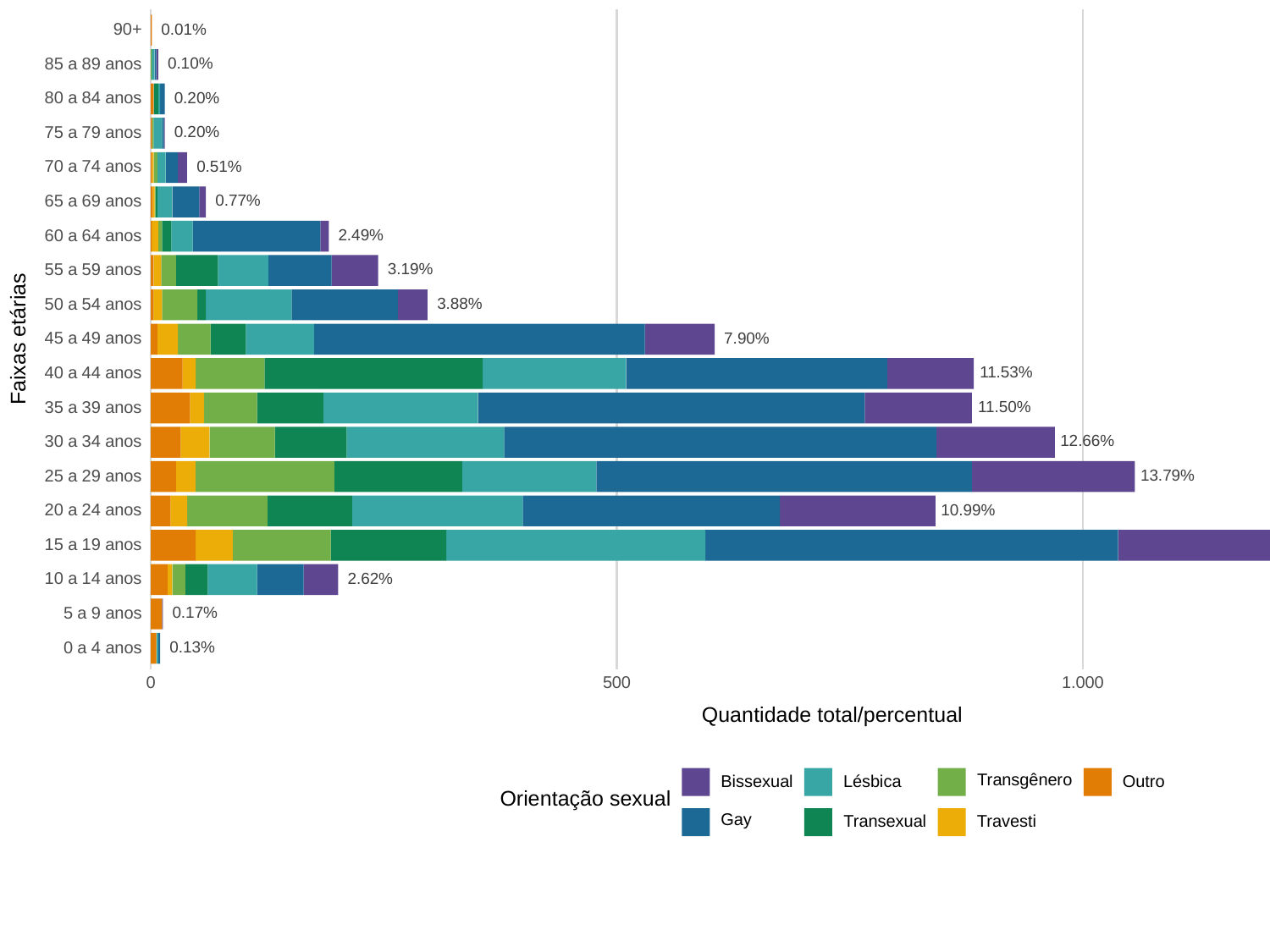

0.01%
90+

 0.10%
85 a 89 anos

 0.20%
80 a 84 anos

 0.20%
75 a 79 anos

 0.51%
70 a 74 anos

 0.77%
65 a 69 anos

 2.49%
60 a 64 anos

 3.19%
55 a 59 anos

 3.88%
50 a 54 anos

Faixas etárias
 7.90%
45 a 49 anos

11.53%
40 a 44 anos

11.50%
35 a 39 anos

12.66%
30 a 34 anos

13.79%
25 a 29 anos

10.99%
20 a 24 anos

17.36%
15 a 19 anos

 2.62%
10 a 14 anos

 0.17%
5 a 9 anos

 0.13%
0 a 4 anos
0
500
1.000
Quantidade total/percentual

Transgênero
Outro
Lésbica
Bissexual
Orientação sexual

Gay
Transexual
Travesti